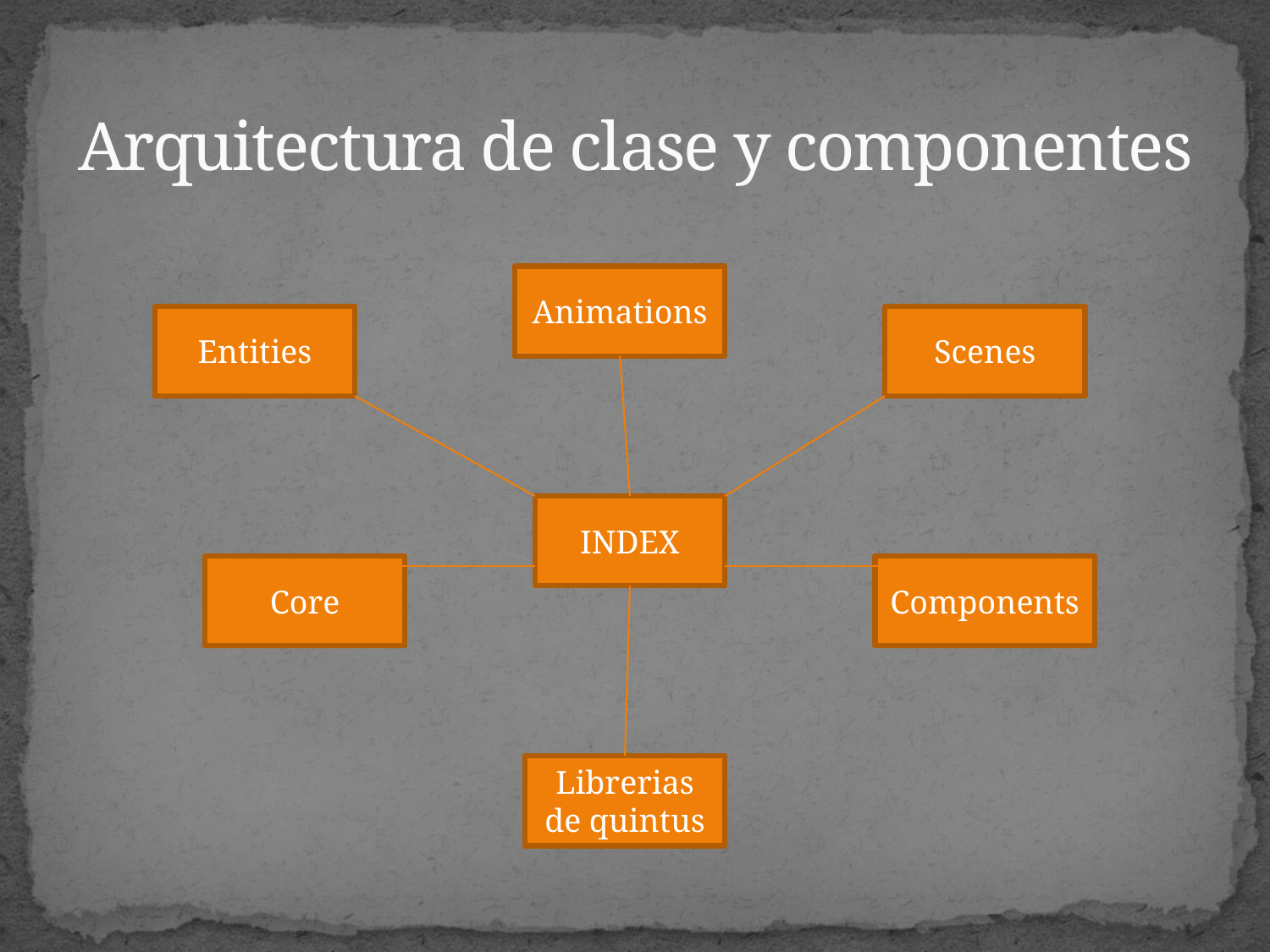

# Arquitectura de clase y componentes
Animations
Entities
Scenes
INDEX
Core
Components
Librerias de quintus